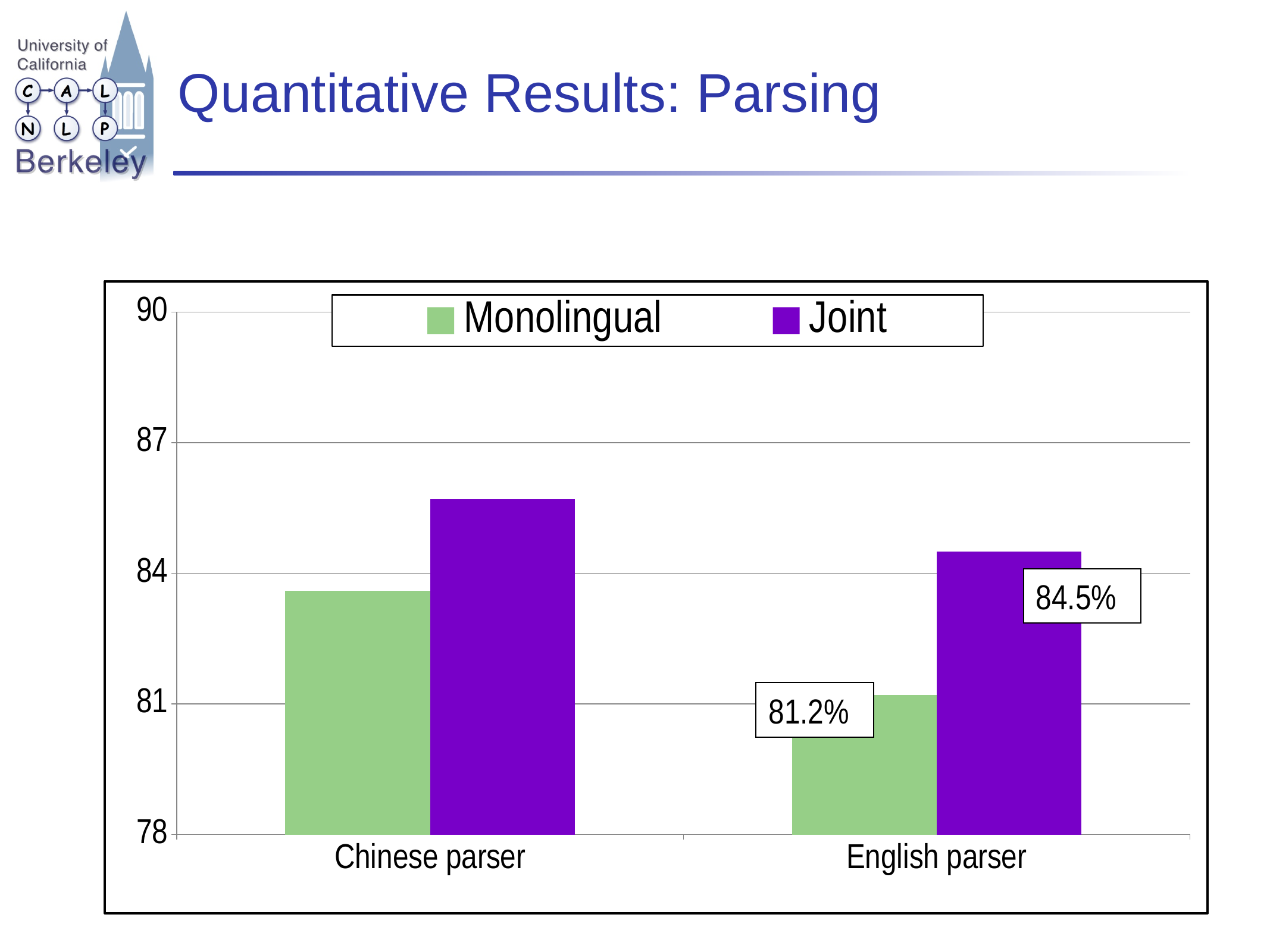

# Quantitative Results: Parsing

### Chart

| Category | Monolingual | Joint |
|---|---|---|
| Chinese parser | 83.6 | 85.7 |
| English parser | 81.2 | 84.5 |
84.5%
81.2%